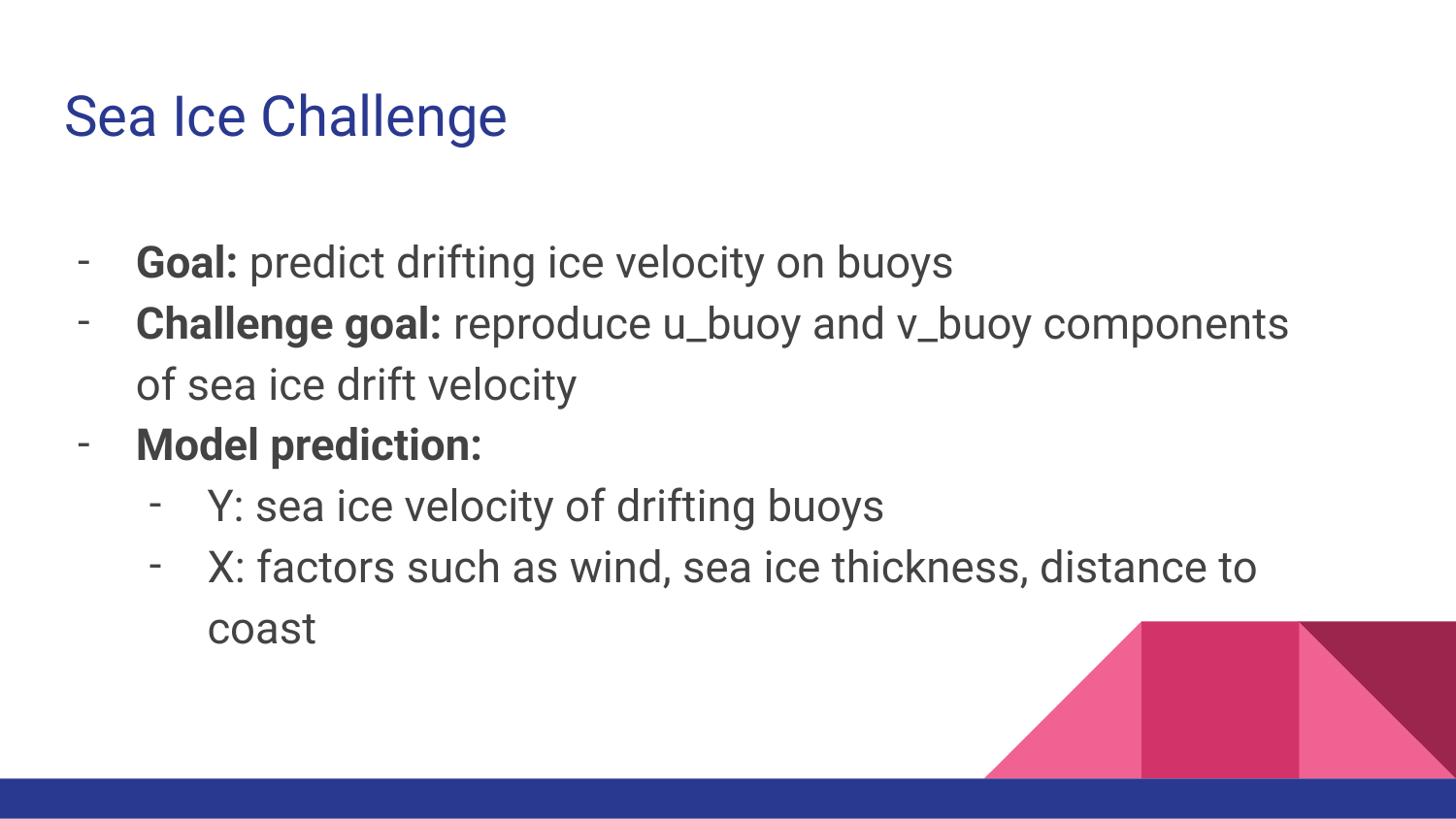

# Sea Ice Challenge
Goal: predict drifting ice velocity on buoys
Challenge goal: reproduce u_buoy and v_buoy components of sea ice drift velocity
Model prediction:
Y: sea ice velocity of drifting buoys
X: factors such as wind, sea ice thickness, distance to coast